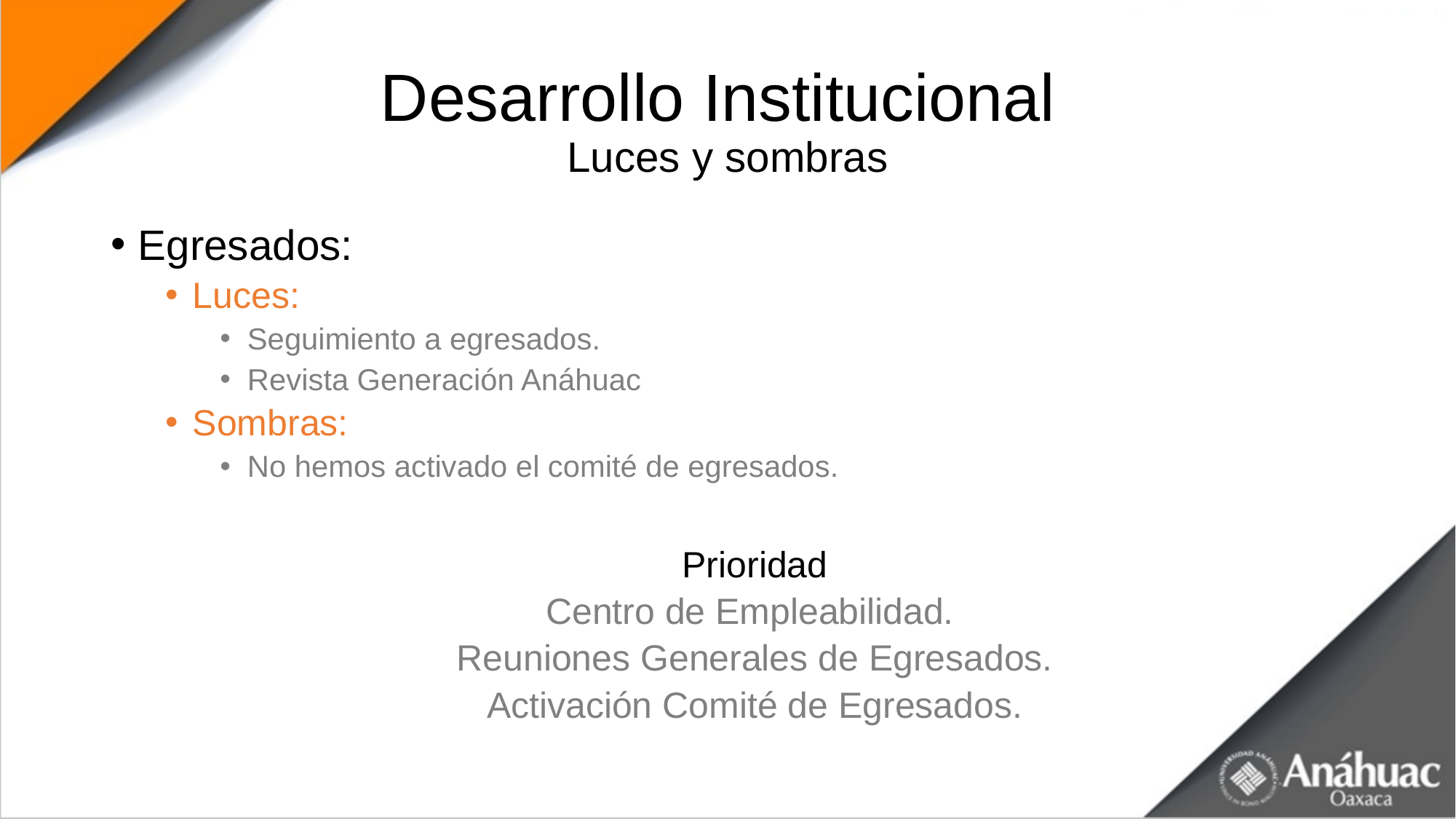

# Desarrollo Institucional Luces y sombras
Egresados:
Luces:
Seguimiento a egresados.
Revista Generación Anáhuac
Sombras:
No hemos activado el comité de egresados.

Prioridad
Centro de Empleabilidad.
Reuniones Generales de Egresados.
Activación Comité de Egresados.